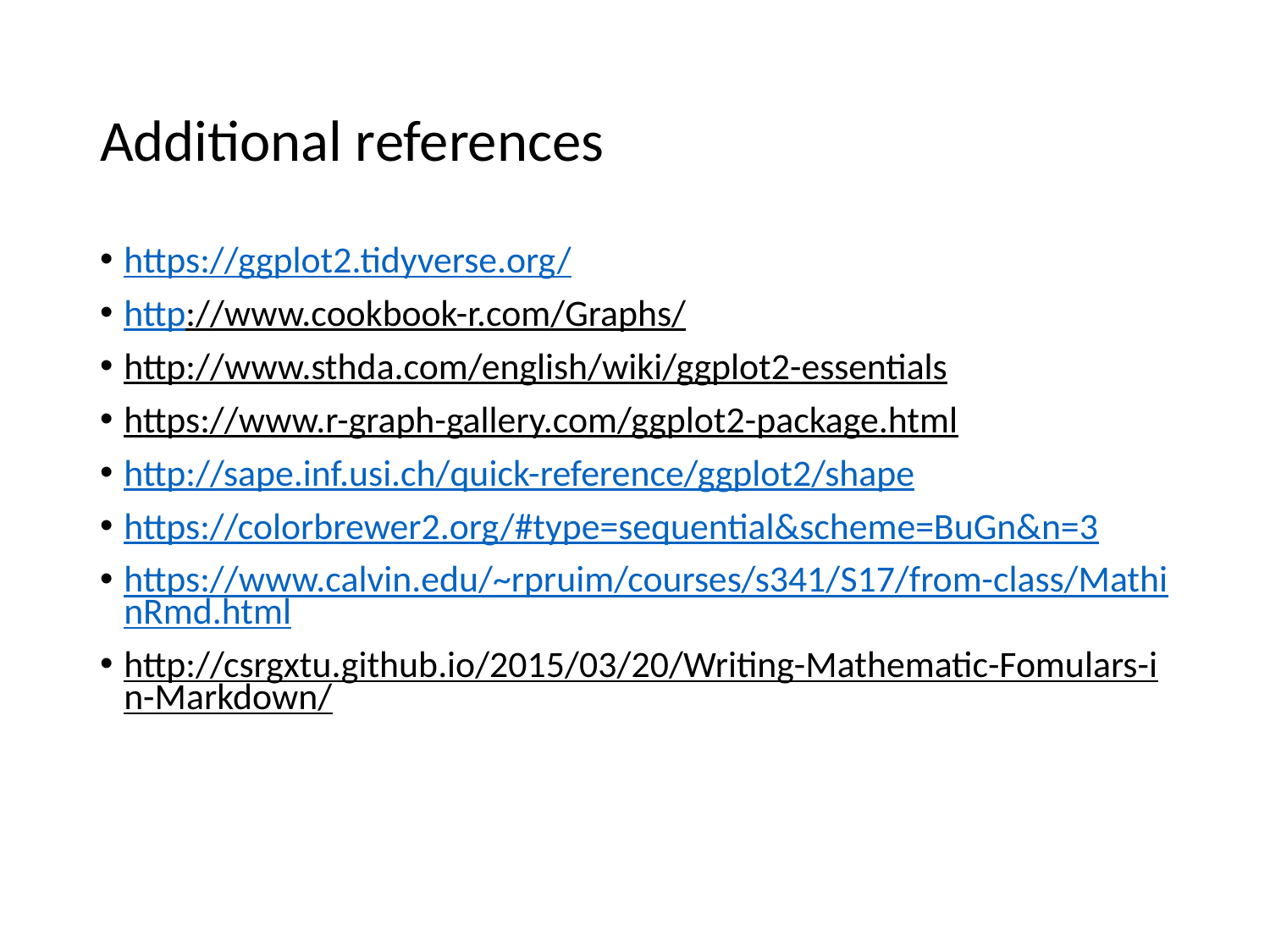

# Additional references
https://ggplot2.tidyverse.org/
http://www.cookbook-r.com/Graphs/
http://www.sthda.com/english/wiki/ggplot2-essentials
https://www.r-graph-gallery.com/ggplot2-package.html
http://sape.inf.usi.ch/quick-reference/ggplot2/shape
https://colorbrewer2.org/#type=sequential&scheme=BuGn&n=3
https://www.calvin.edu/~rpruim/courses/s341/S17/from-class/MathinRmd.html
http://csrgxtu.github.io/2015/03/20/Writing-Mathematic-Fomulars-in-Markdown/